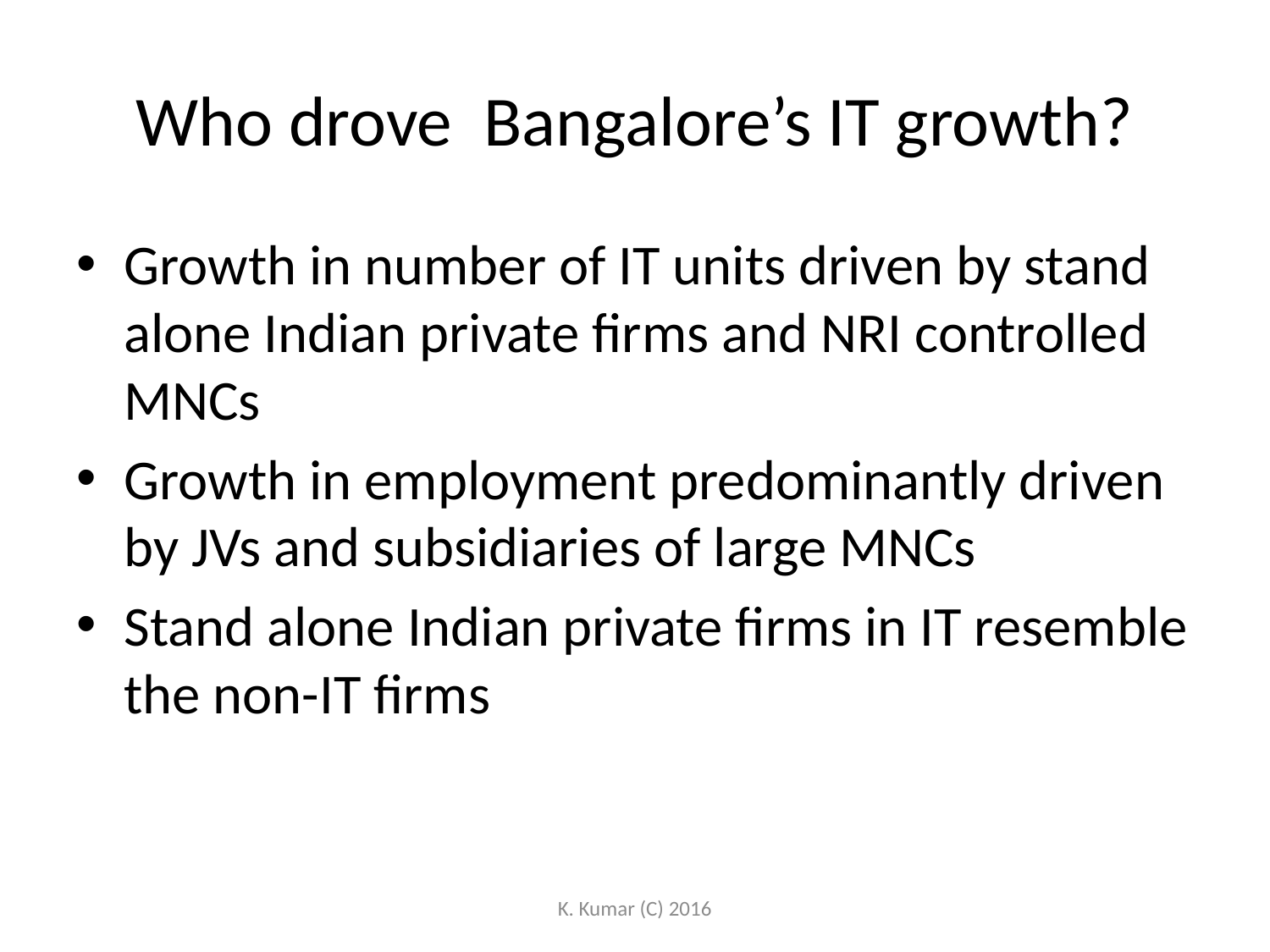

# Who drove  Bangalore’s IT growth?
Growth in number of IT units driven by stand alone Indian private firms and NRI controlled MNCs
Growth in employment predominantly driven by JVs and subsidiaries of large MNCs
Stand alone Indian private firms in IT resemble the non-IT firms

K. Kumar (C) 2016